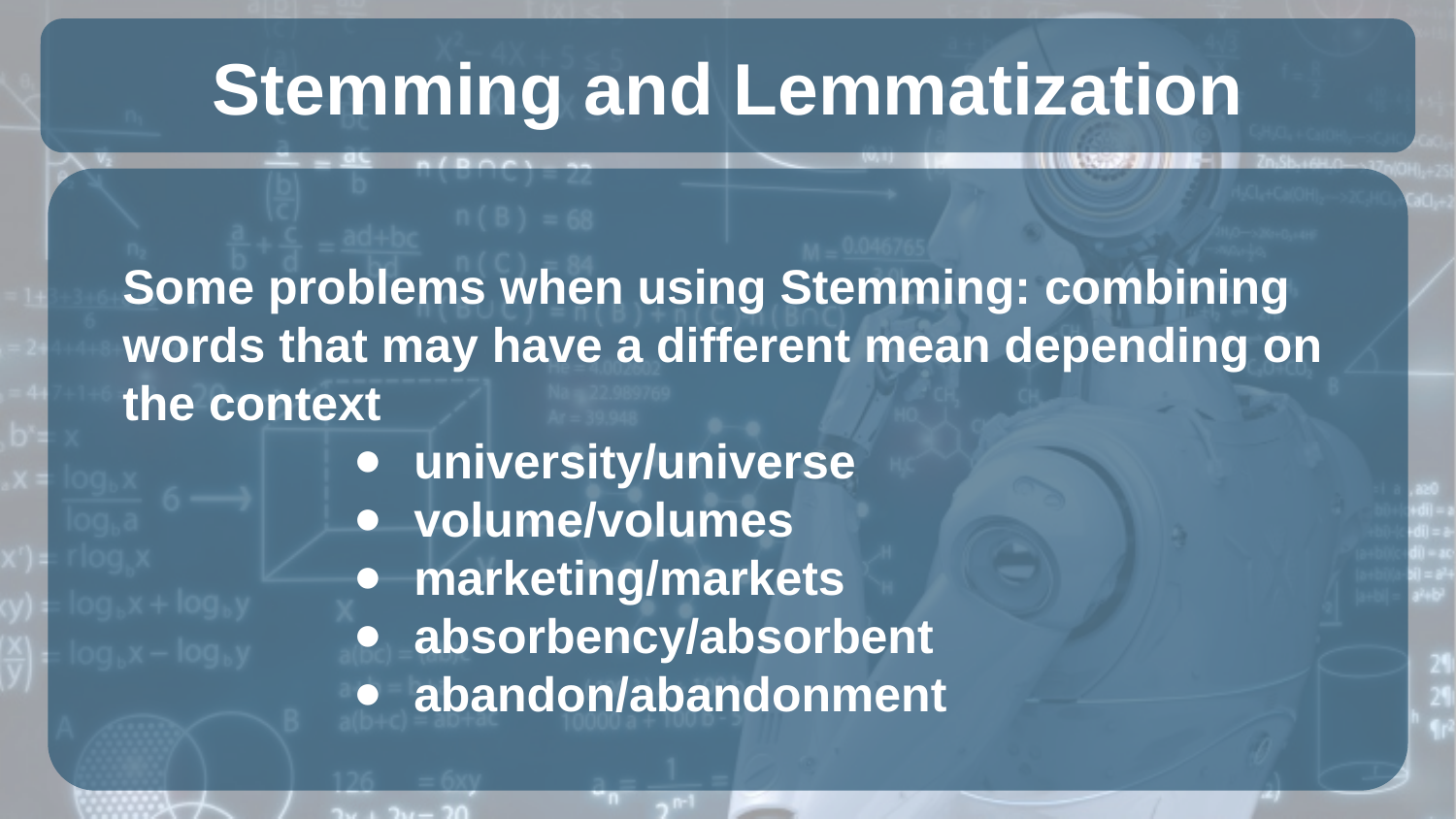

# Stemming and Lemmatization

Some problems when using Stemming: combining words that may have a different mean depending on the context
university/universe
volume/volumes
marketing/markets
absorbency/absorbent
abandon/abandonment